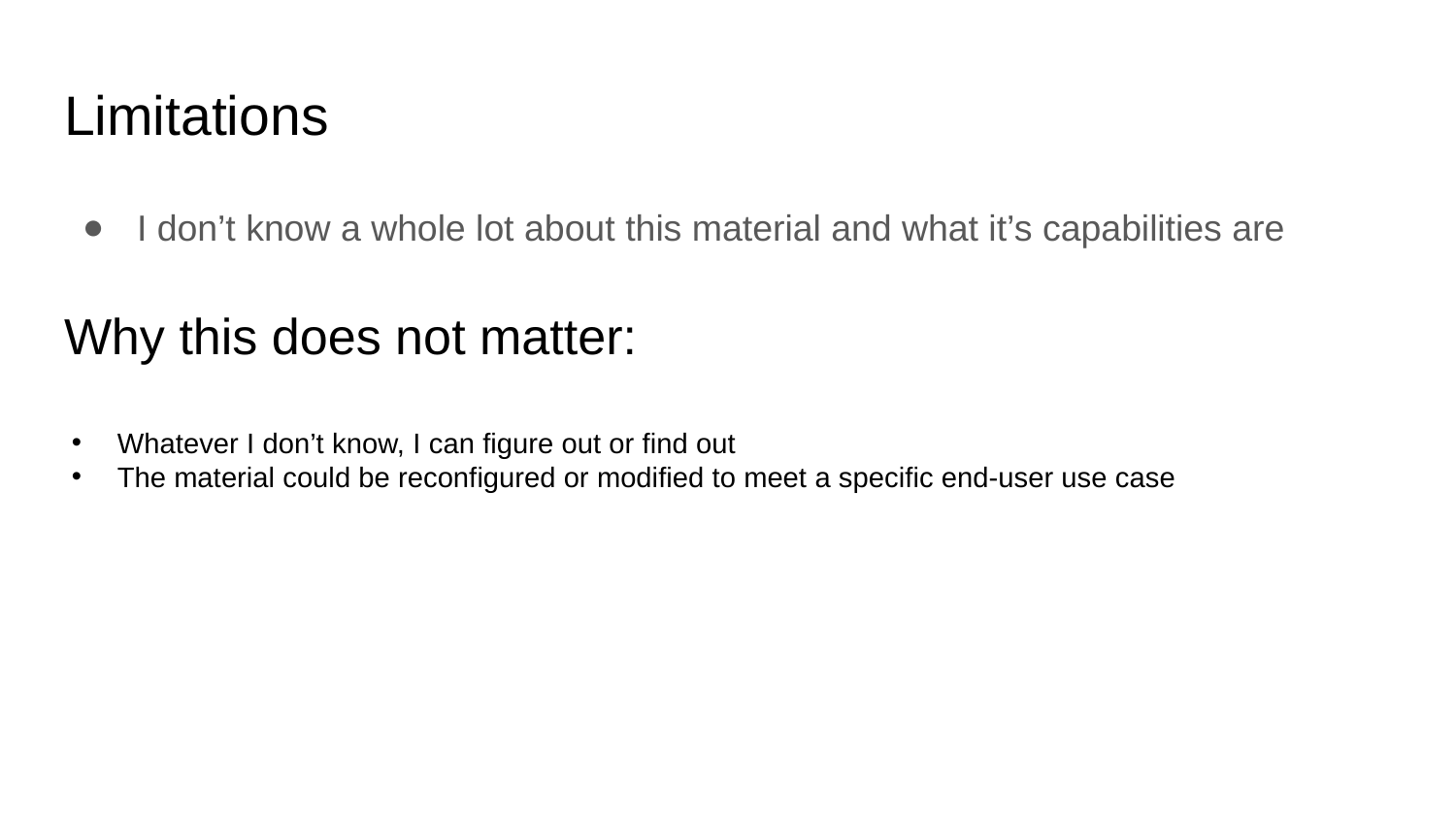

# Limitations
I don’t know a whole lot about this material and what it’s capabilities are
Why this does not matter:
Whatever I don’t know, I can figure out or find out
The material could be reconfigured or modified to meet a specific end-user use case